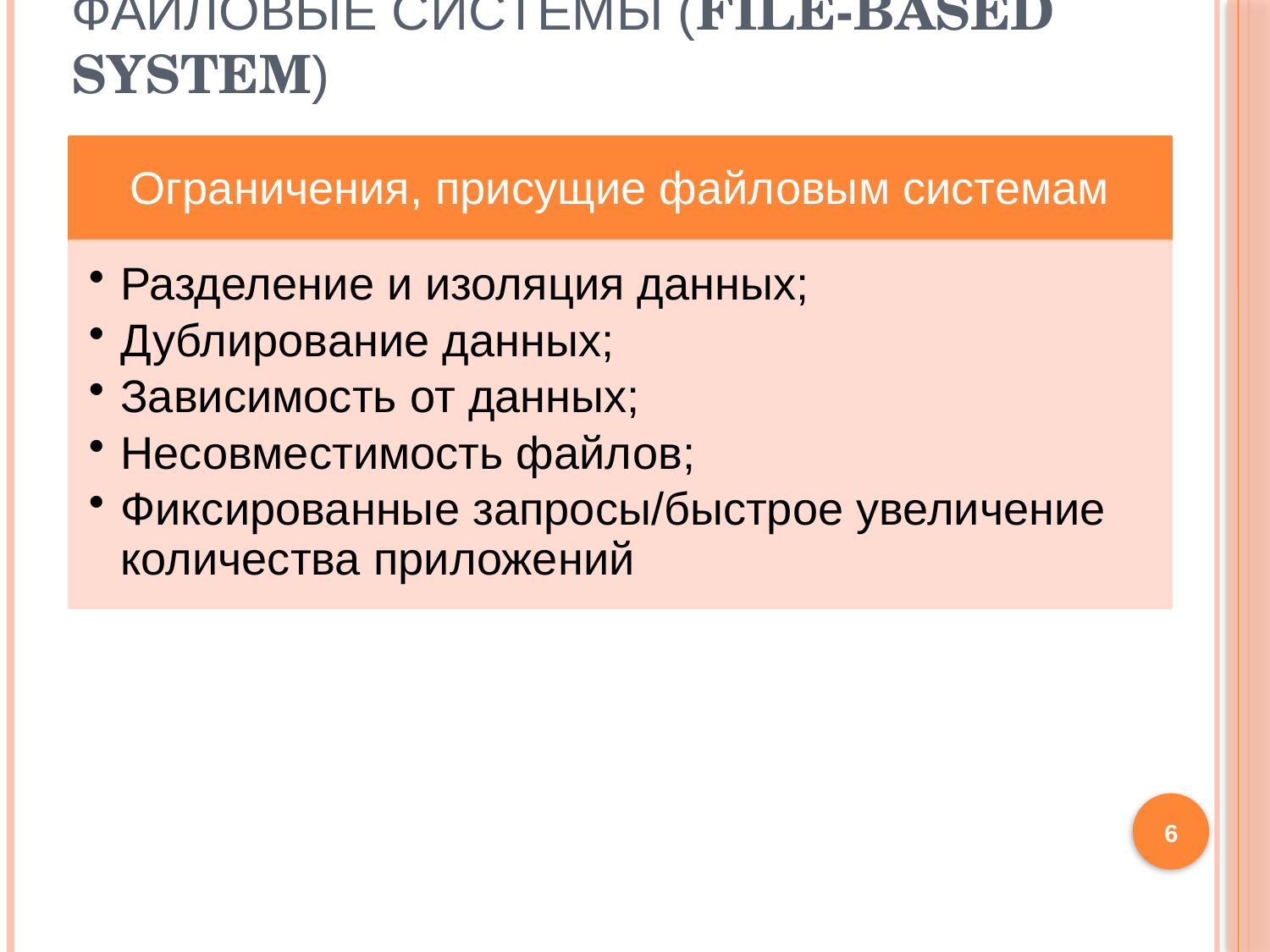

# Файловые системы (file-based system)
Ограничения, присущие файловым системам
Разделение и изоляция данных;
Дублирование данных;
Зависимость от данных;
Несовместимость файлов;
Фиксированные запросы/быстрое увеличение количества приложений
6